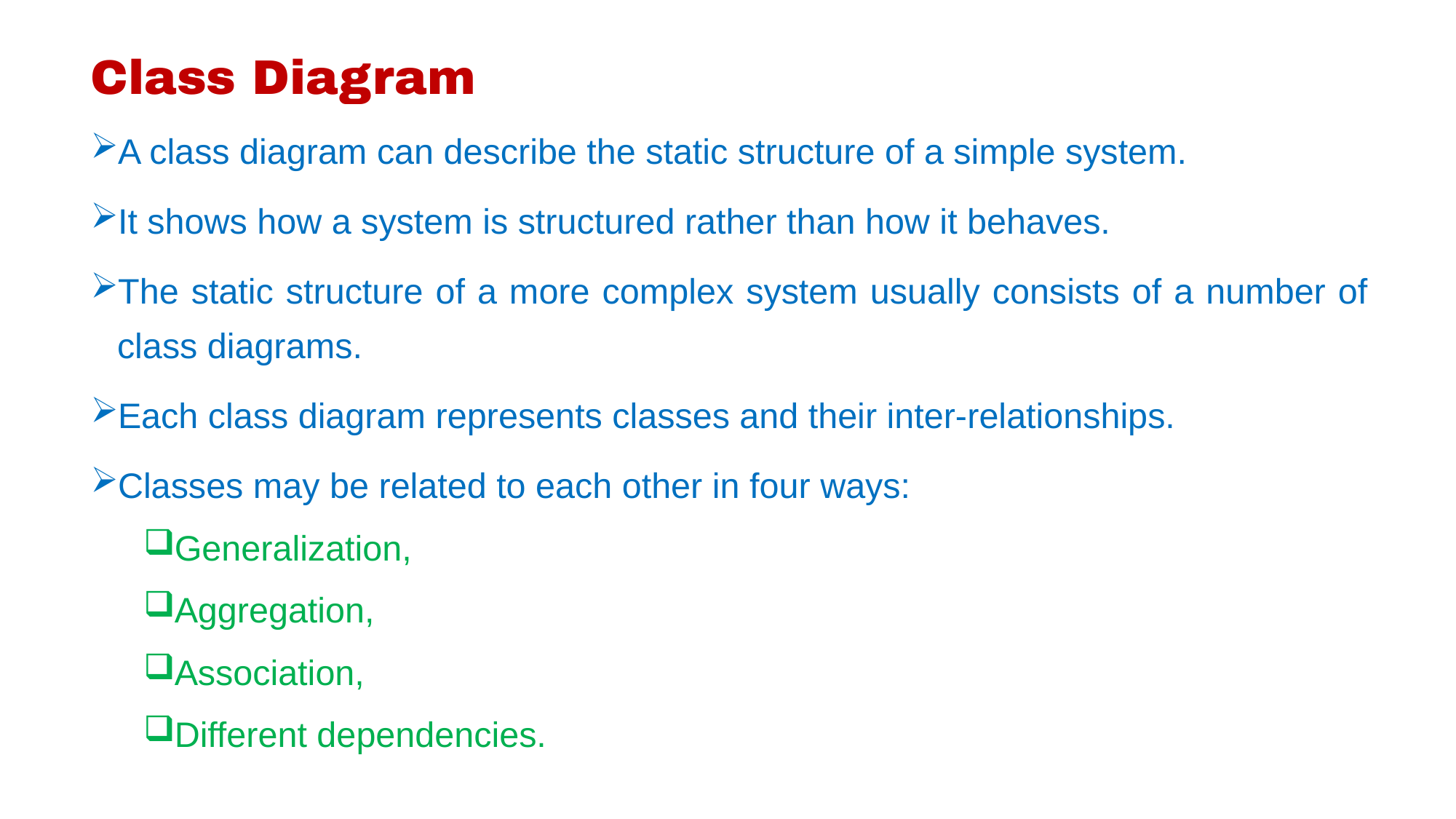

# Class Diagram
A class diagram can describe the static structure of a simple system.
It shows how a system is structured rather than how it behaves.
The static structure of a more complex system usually consists of a number of class diagrams.
Each class diagram represents classes and their inter-relationships.
Classes may be related to each other in four ways:
Generalization,
Aggregation,
Association,
Different dependencies.